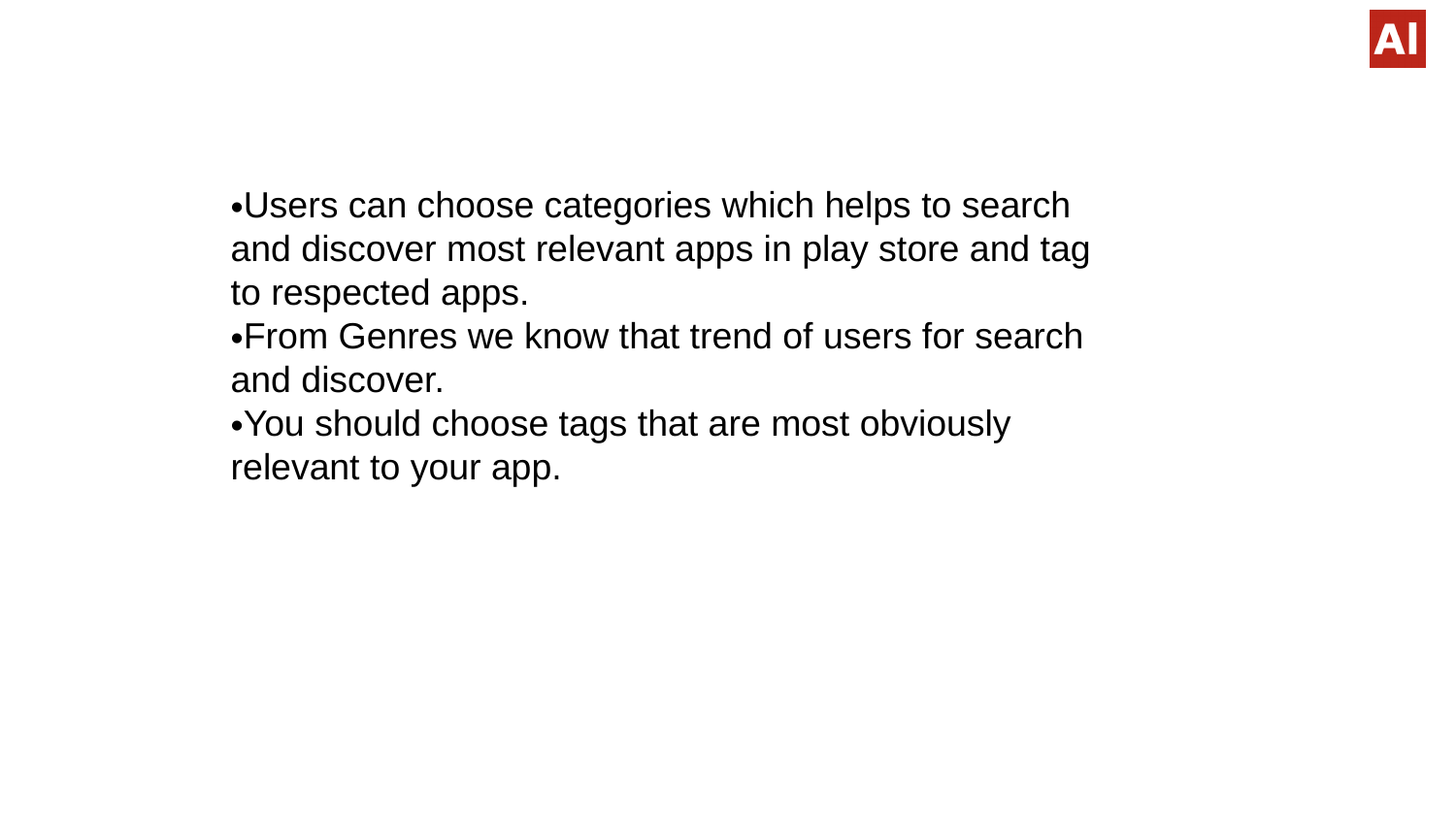

Users can choose categories which helps to search and discover most relevant apps in play store and tag to respected apps.
From Genres we know that trend of users for search and discover.
You should choose tags that are most obviously relevant to your app.